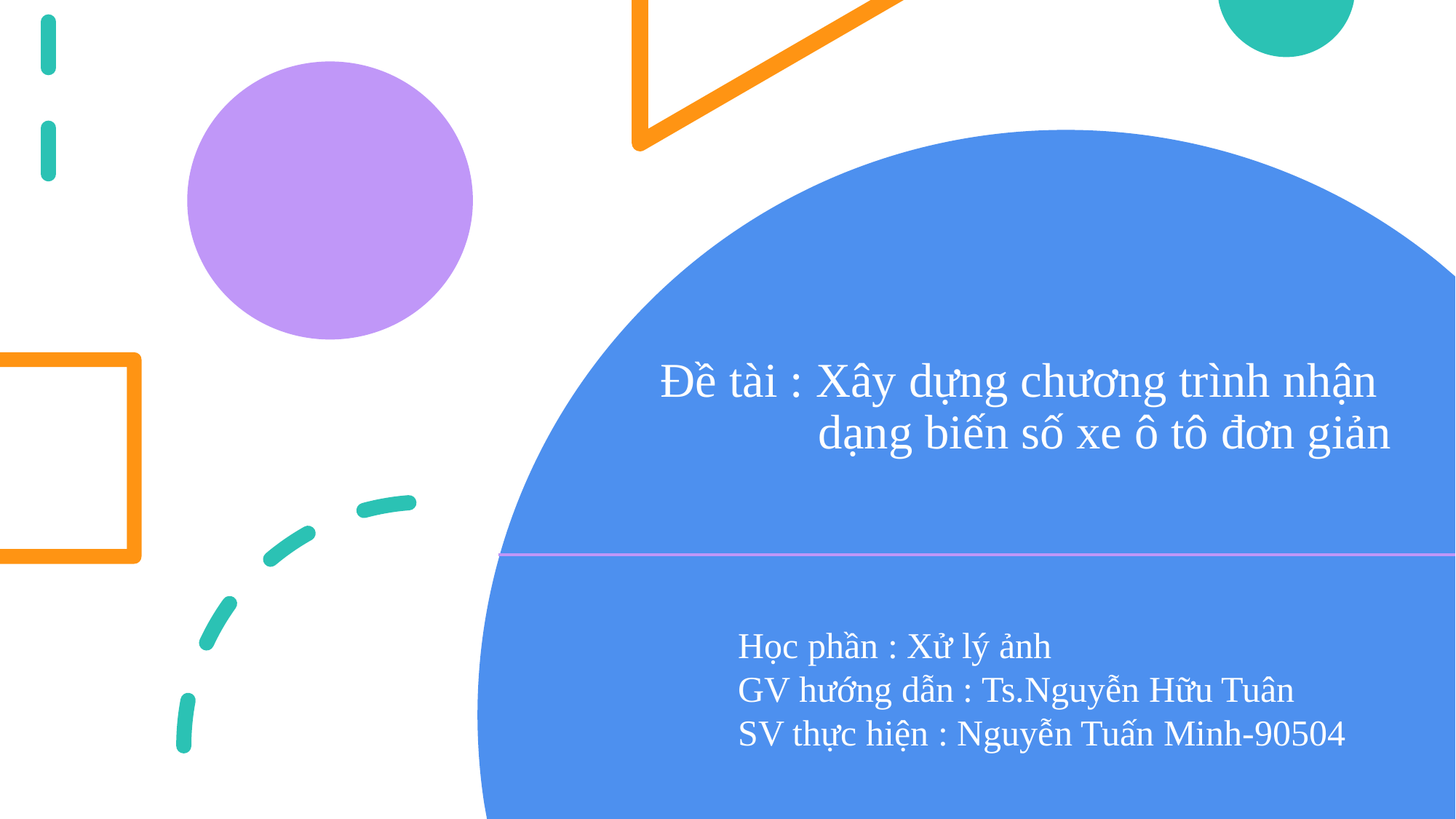

# Đề tài : Xây dựng chương trình nhận dạng biến số xe ô tô đơn giản
Học phần : Xử lý ảnh
GV hướng dẫn : Ts.Nguyễn Hữu Tuân
SV thực hiện : Nguyễn Tuấn Minh-90504